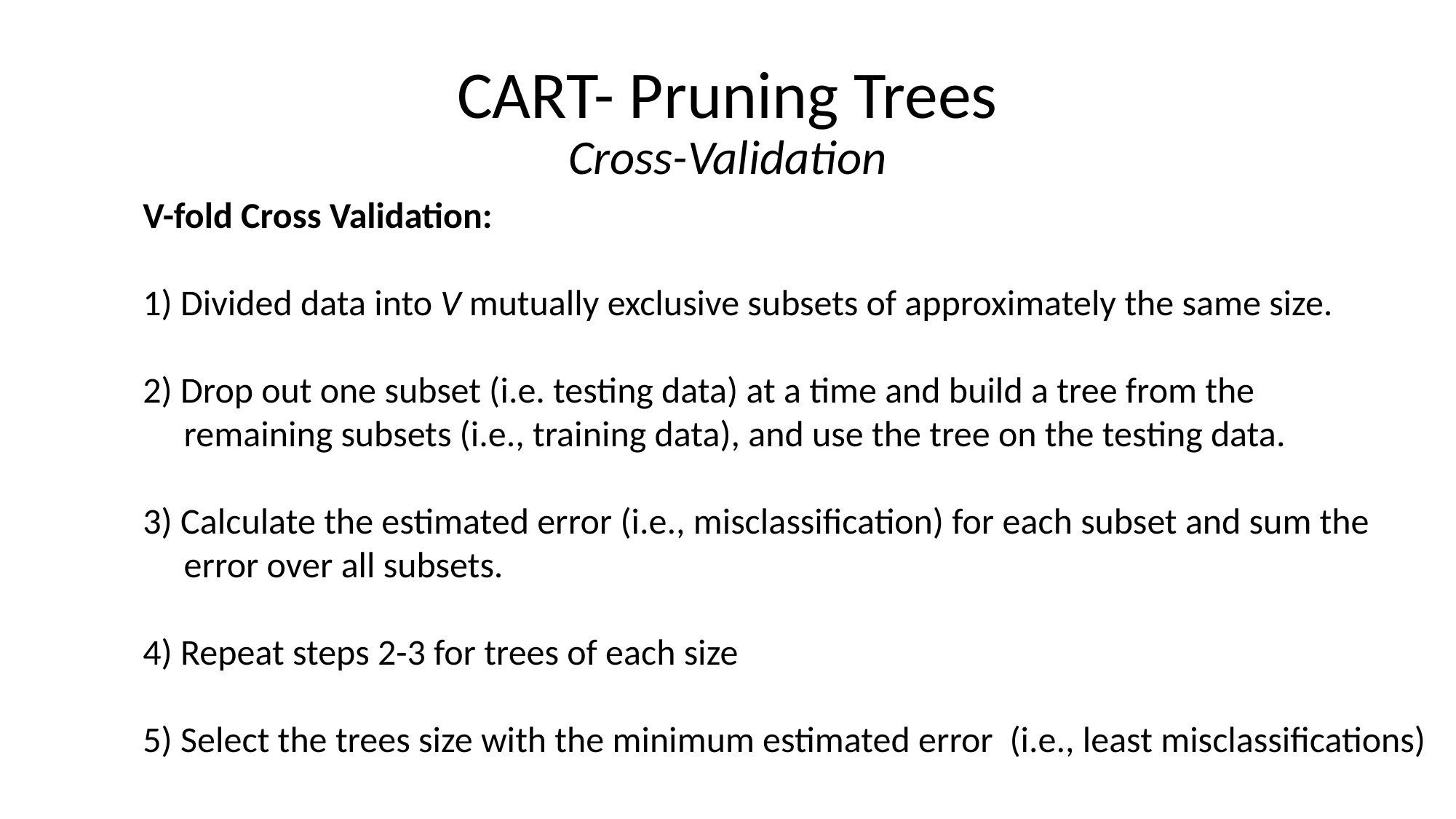

# CART- Pruning Trees Cross-Validation
V-fold Cross Validation:

1) Divided data into V mutually exclusive subsets of approximately the same size.

2) Drop out one subset (i.e. testing data) at a time and build a tree from the
     remaining subsets (i.e., training data), and use the tree on the testing data.

3) Calculate the estimated error (i.e., misclassification) for each subset and sum the
     error over all subsets.

4) Repeat steps 2-3 for trees of each size

5) Select the trees size with the minimum estimated error  (i.e., least misclassifications)